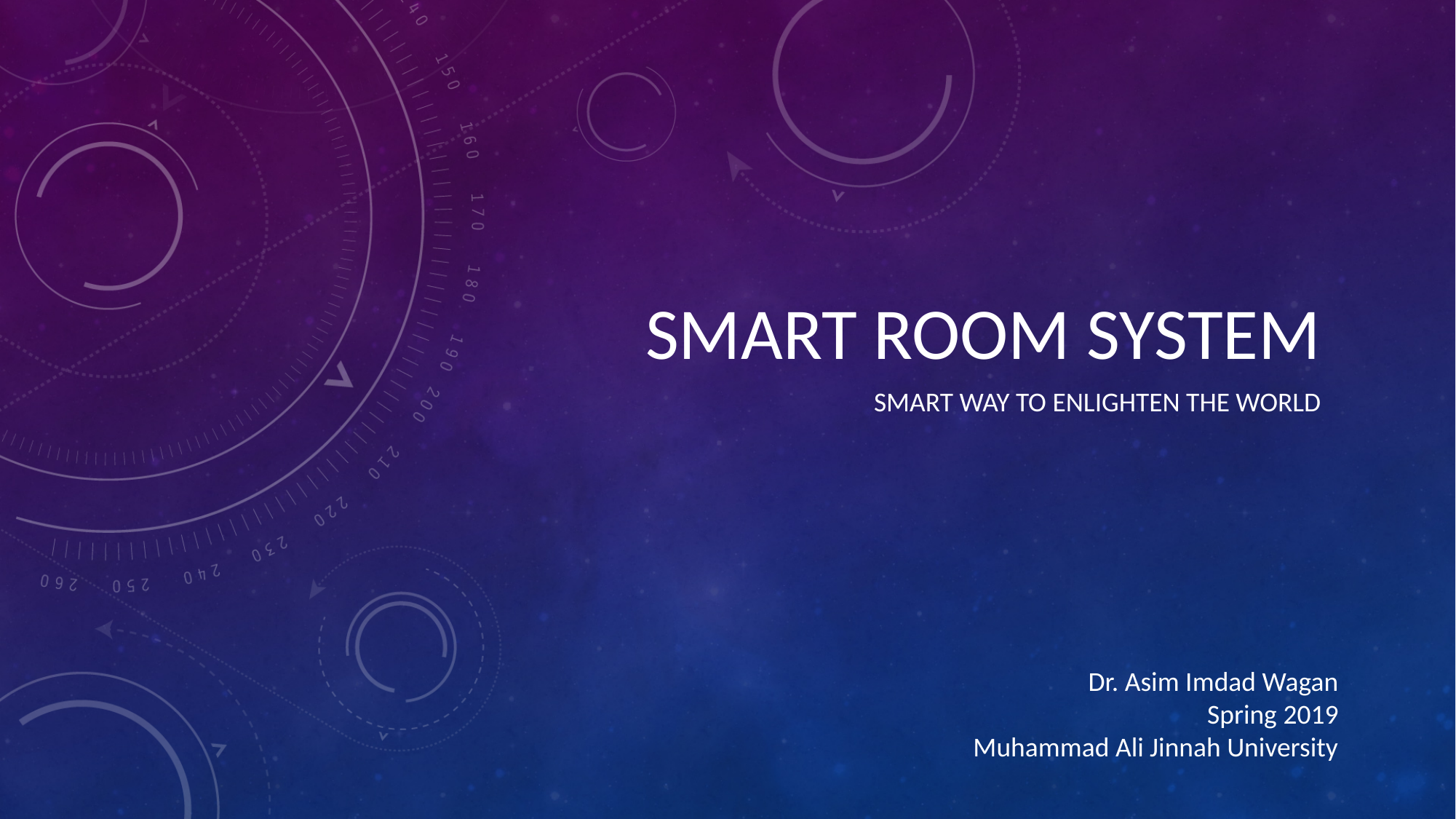

# Smart Room System
Smart way to enlighten the world
Dr. Asim Imdad Wagan
Spring 2019
Muhammad Ali Jinnah University